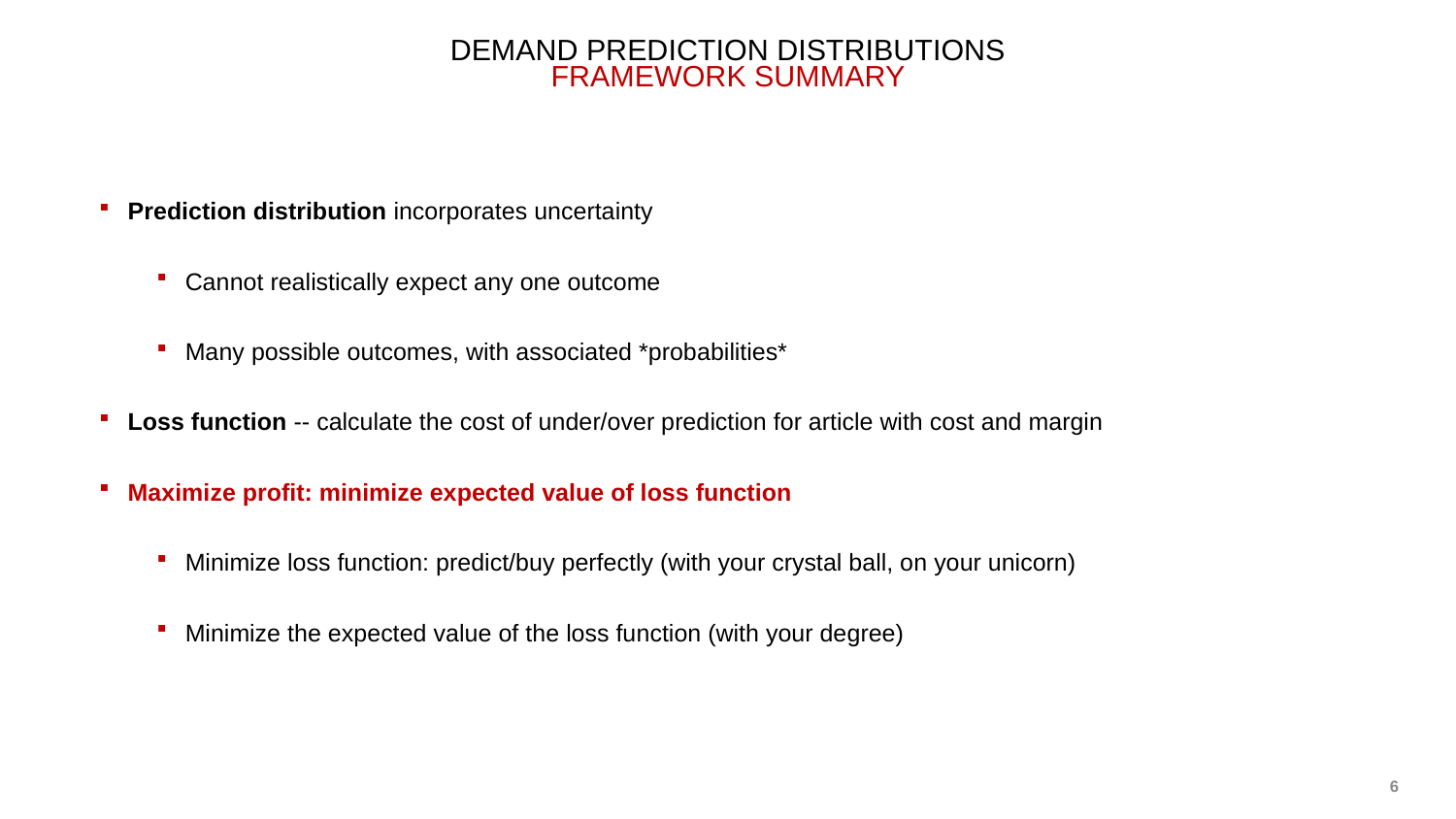

# Demand prediction distributions framework summary

Prediction distribution incorporates uncertainty
Cannot realistically expect any one outcome
Many possible outcomes, with associated *probabilities*
Loss function -- calculate the cost of under/over prediction for article with cost and margin
Maximize profit: minimize expected value of loss function
Minimize loss function: predict/buy perfectly (with your crystal ball, on your unicorn)
Minimize the expected value of the loss function (with your degree)

6